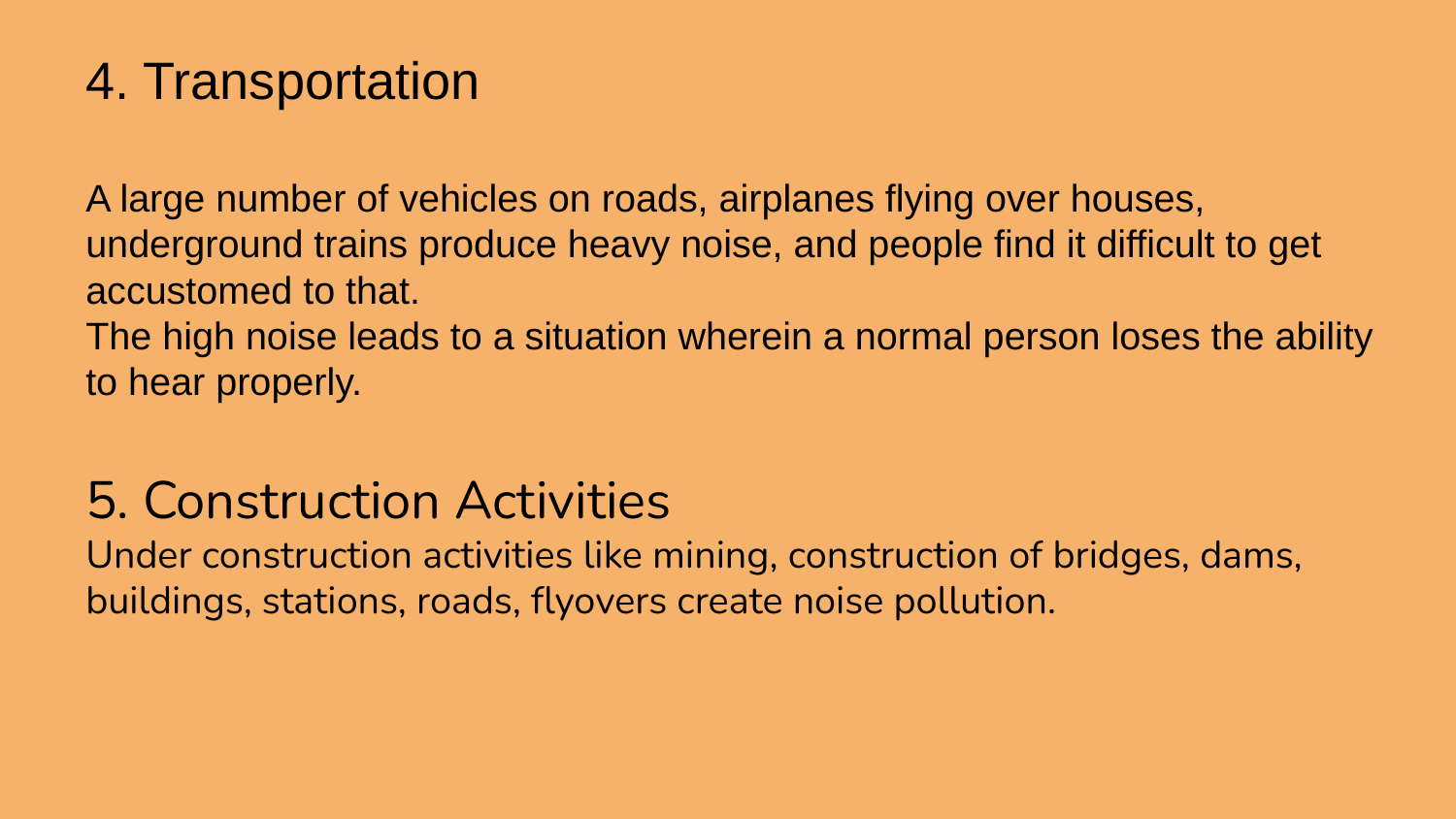

4. Transportation

A large number of vehicles on roads, airplanes flying over houses, underground trains produce heavy noise, and people find it difficult to get accustomed to that.
The high noise leads to a situation wherein a normal person loses the ability to hear properly.

5. Construction Activities
Under construction activities like mining, construction of bridges, dams, buildings, stations, roads, flyovers create noise pollution.